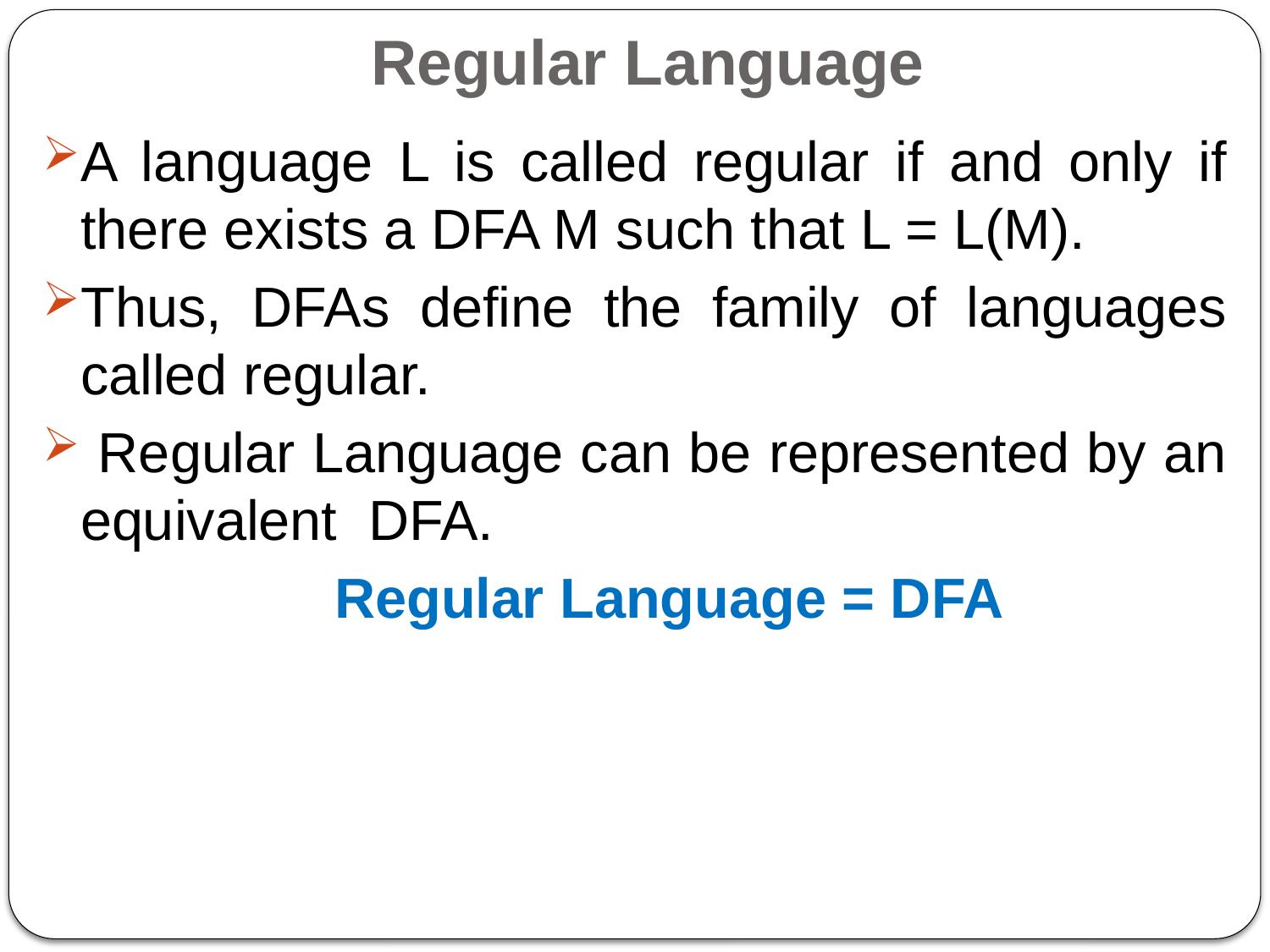

# Regular Language
A language L is called regular if and only if there exists a DFA M such that L = L(M).
Thus, DFAs define the family of languages called regular.
 Regular Language can be represented by an equivalent  DFA.
			Regular Language = DFA